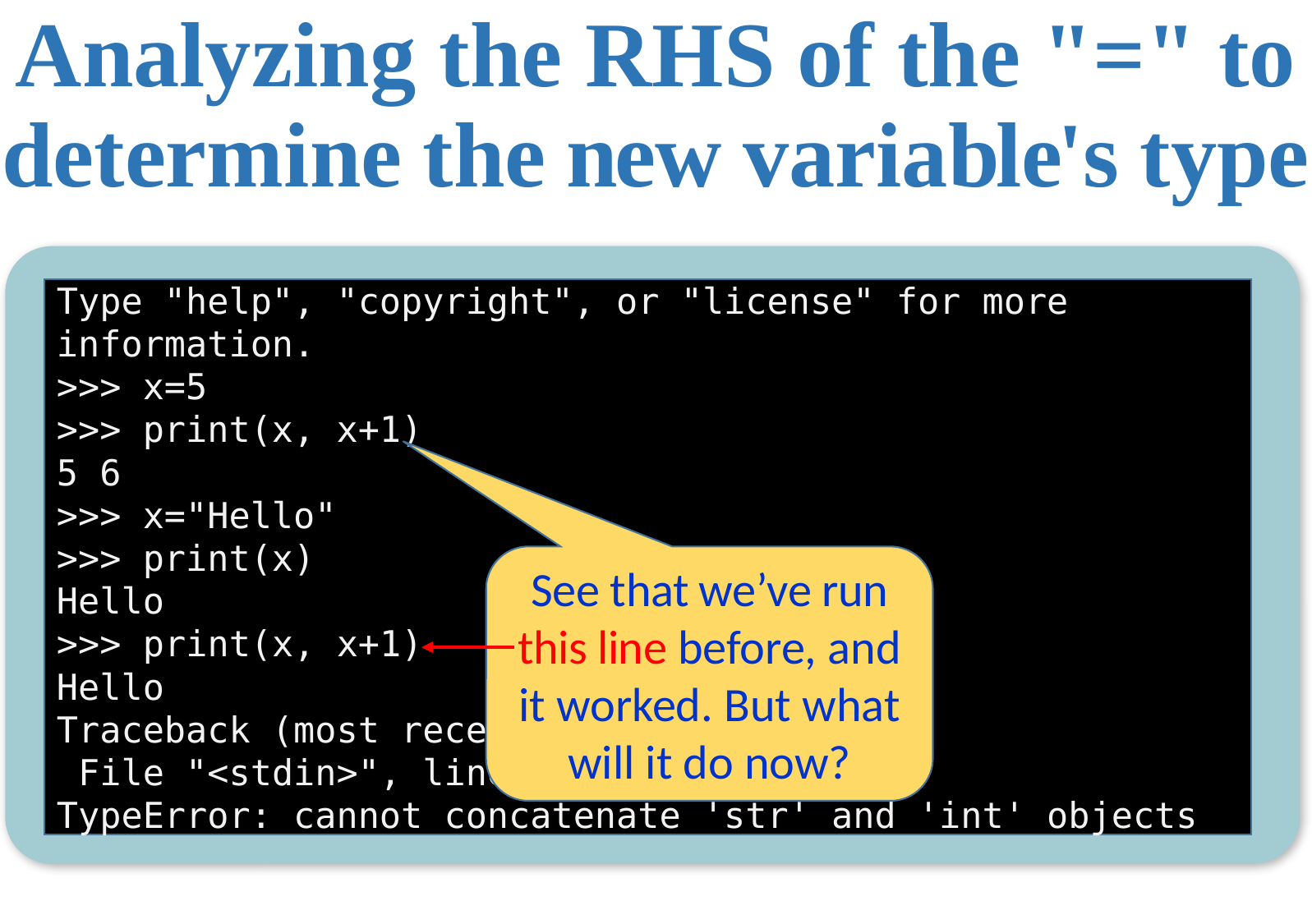

# Analyzing the RHS of the "=" to determine the new variable's type

Type "help", "copyright", or "license" for more information.
>>> x=5
>>> print(x, x+1)
5 6
>>> x="Hello" x="pineapple“
>>> print(x)
Hello x="pineapple
>>>“print(x, x+1)
Hello
Traceback (most recent call last):
 File "<stdin>", line 1, in <module>
TypeError: cannot concatenate 'str' and 'int' objects
See that we’ve run this line before, and it worked. But what will it do now?